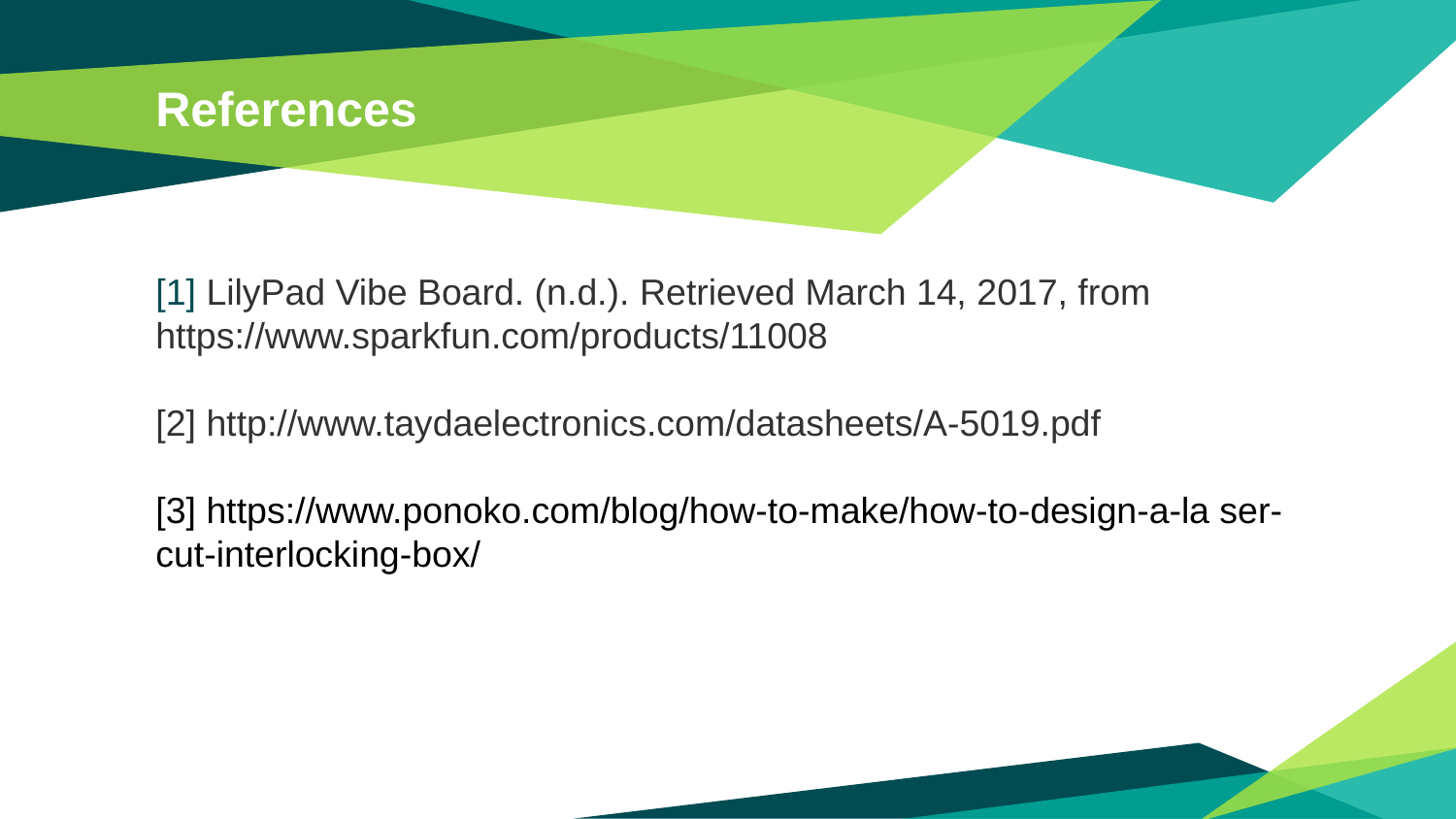

# References
[1] LilyPad Vibe Board. (n.d.). Retrieved March 14, 2017, from https://www.sparkfun.com/products/11008

[2] http://www.taydaelectronics.com/datasheets/A-5019.pdf

[3] https://www.ponoko.com/blog/how-to-make/how-to-design-a-la ser-cut-interlocking-box/